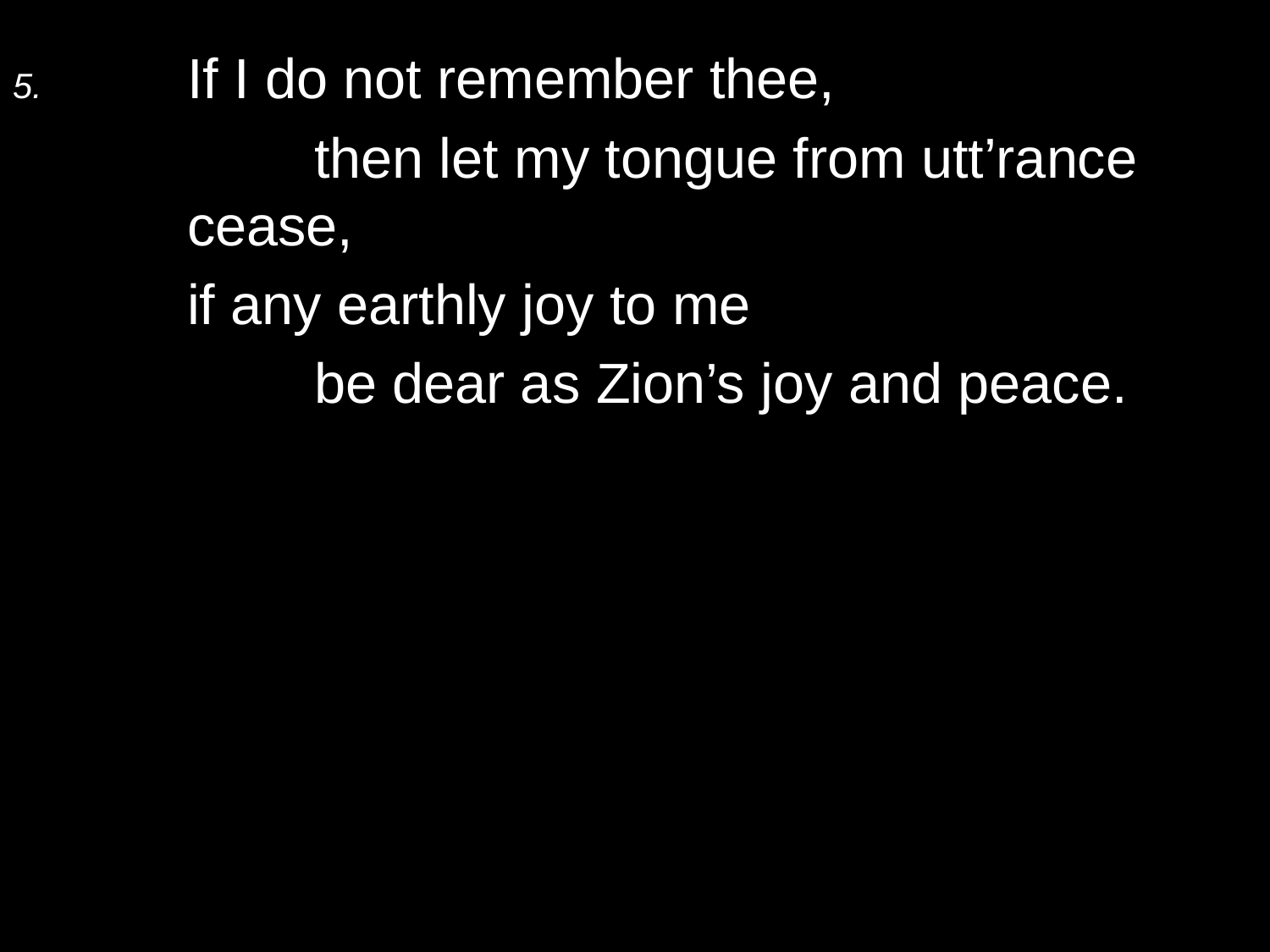

5.	If I do not remember thee,
		then let my tongue from utt’rance cease,
	if any earthly joy to me
		be dear as Zion’s joy and peace.